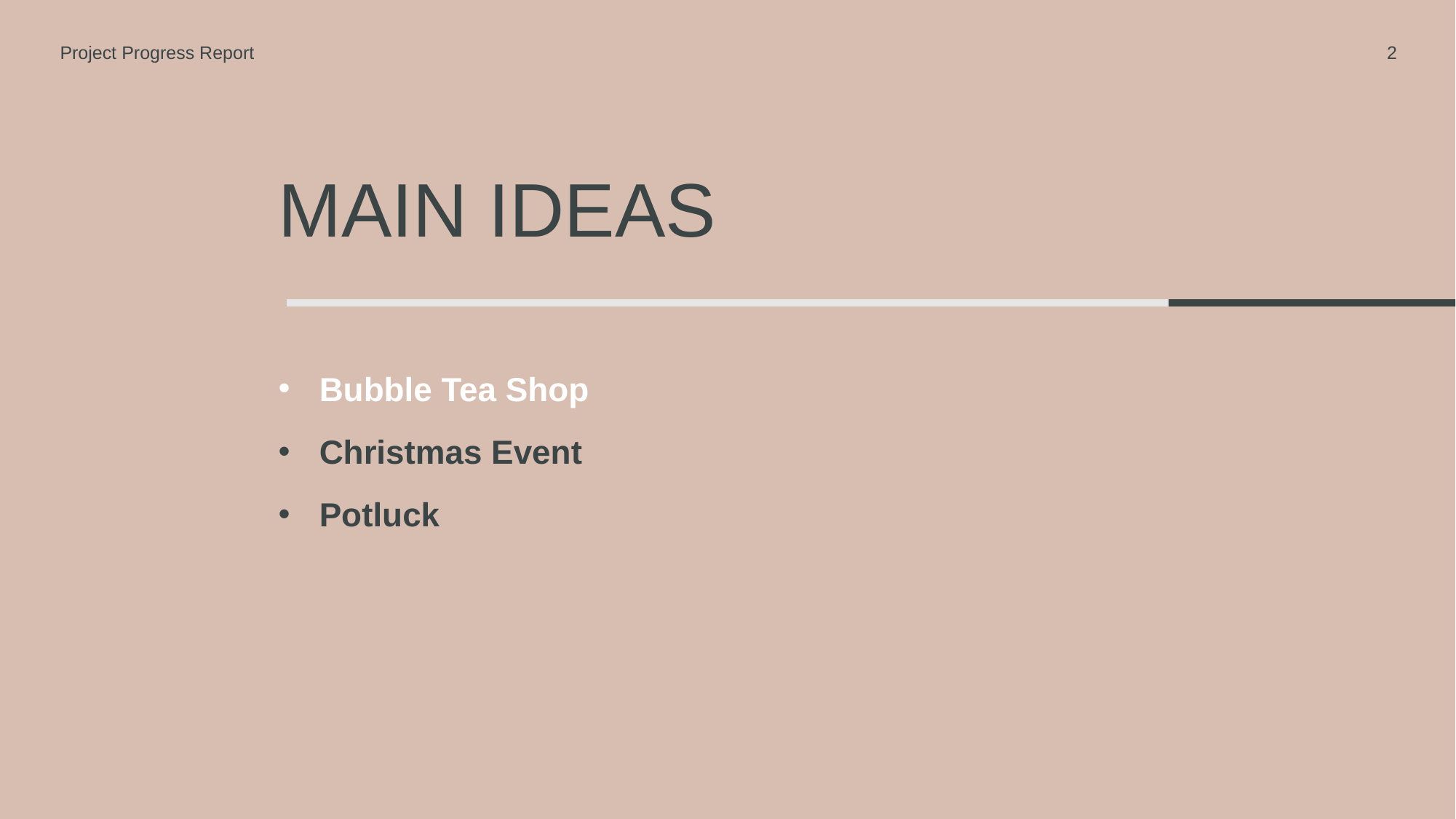

Project Progress Report
2
# MAIN IDEAS
Bubble Tea Shop
Christmas Event
Potluck